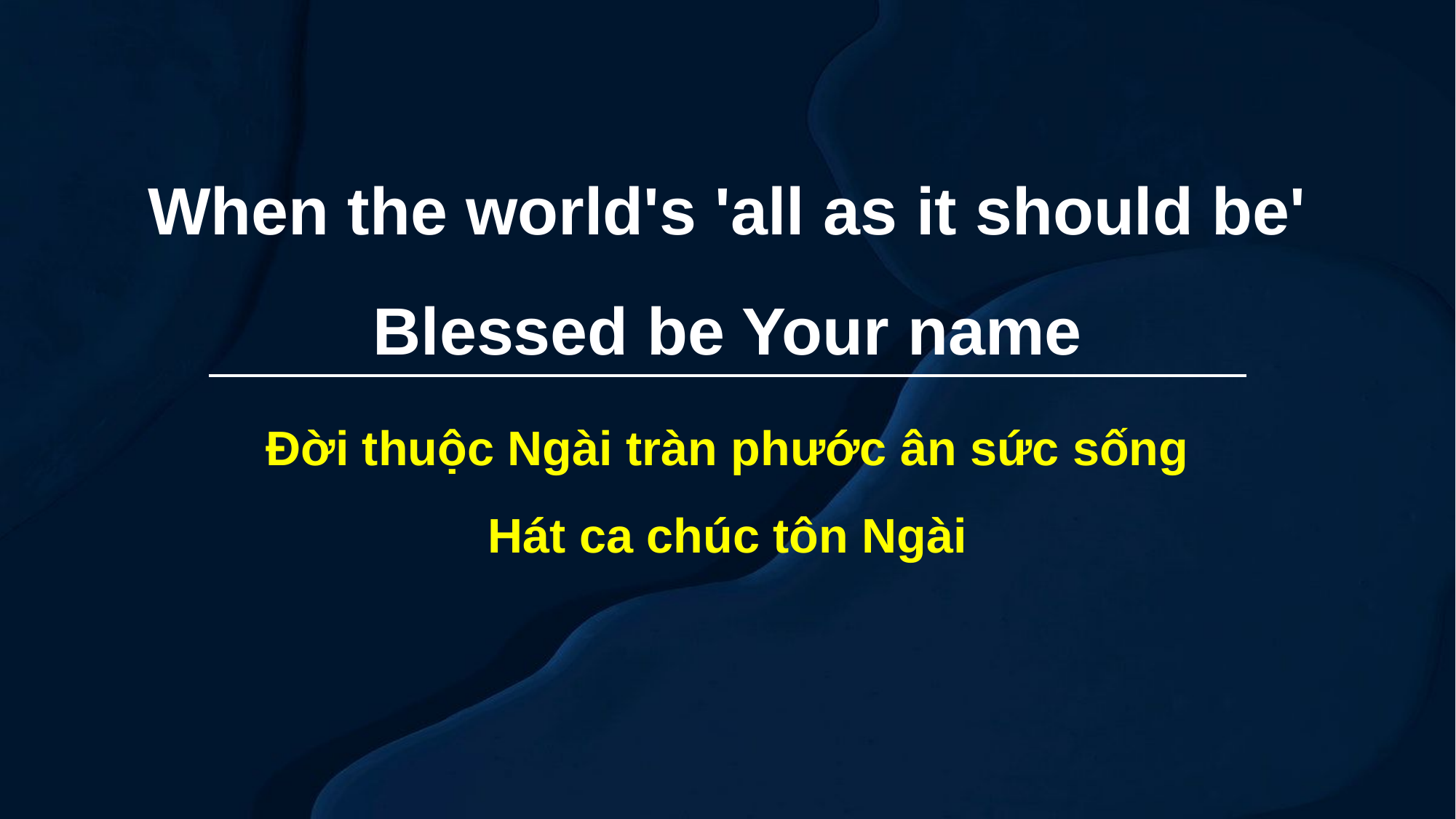

When the world's 'all as it should be'
Blessed be Your name
Đời thuộc Ngài tràn phước ân sức sống
Hát ca chúc tôn Ngài